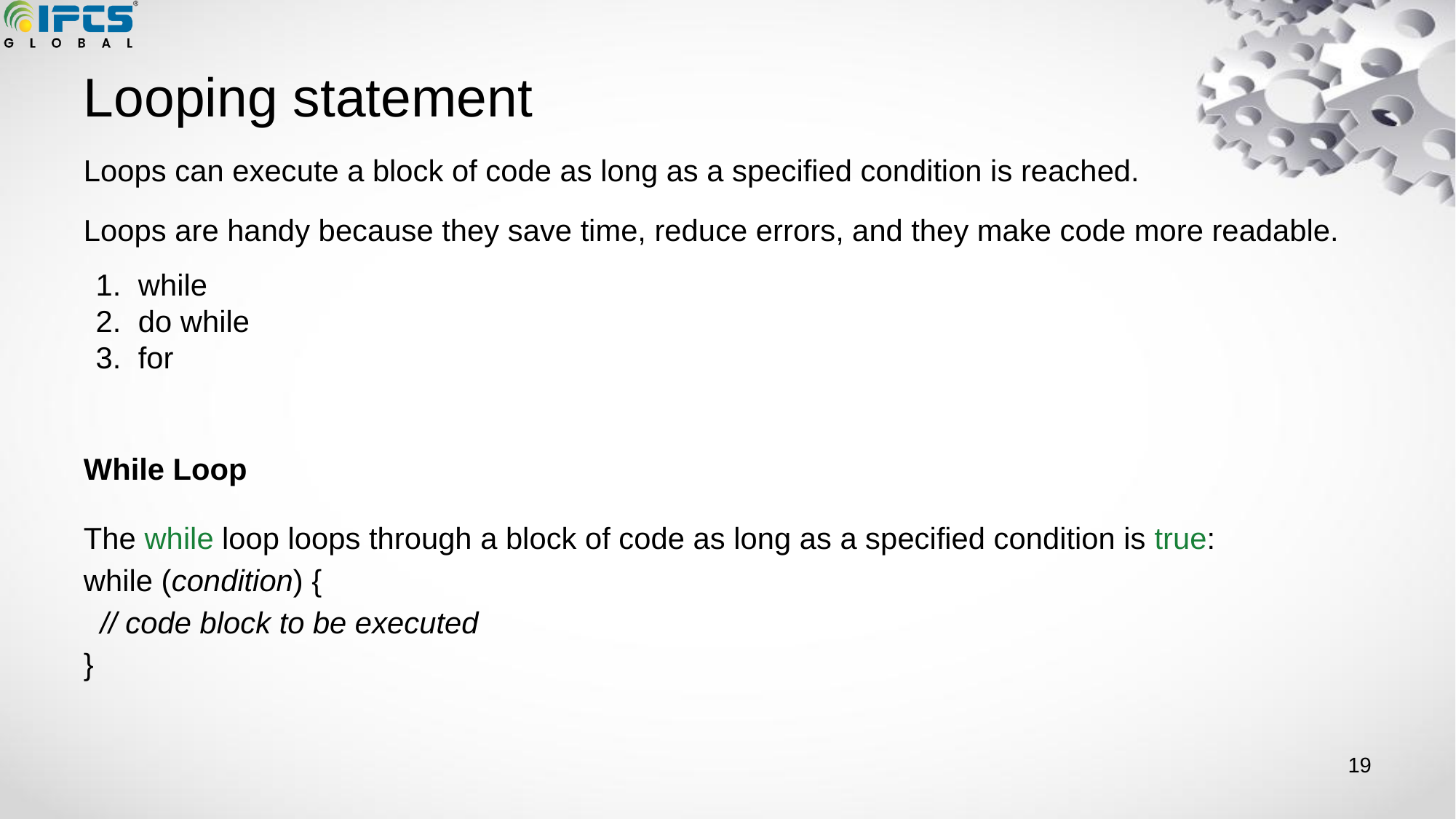

# Looping statement
Loops can execute a block of code as long as a specified condition is reached.
Loops are handy because they save time, reduce errors, and they make code more readable.
while
do while
for

While Loop
The while loop loops through a block of code as long as a specified condition is true:
while (condition) {
  // code block to be executed
}

19